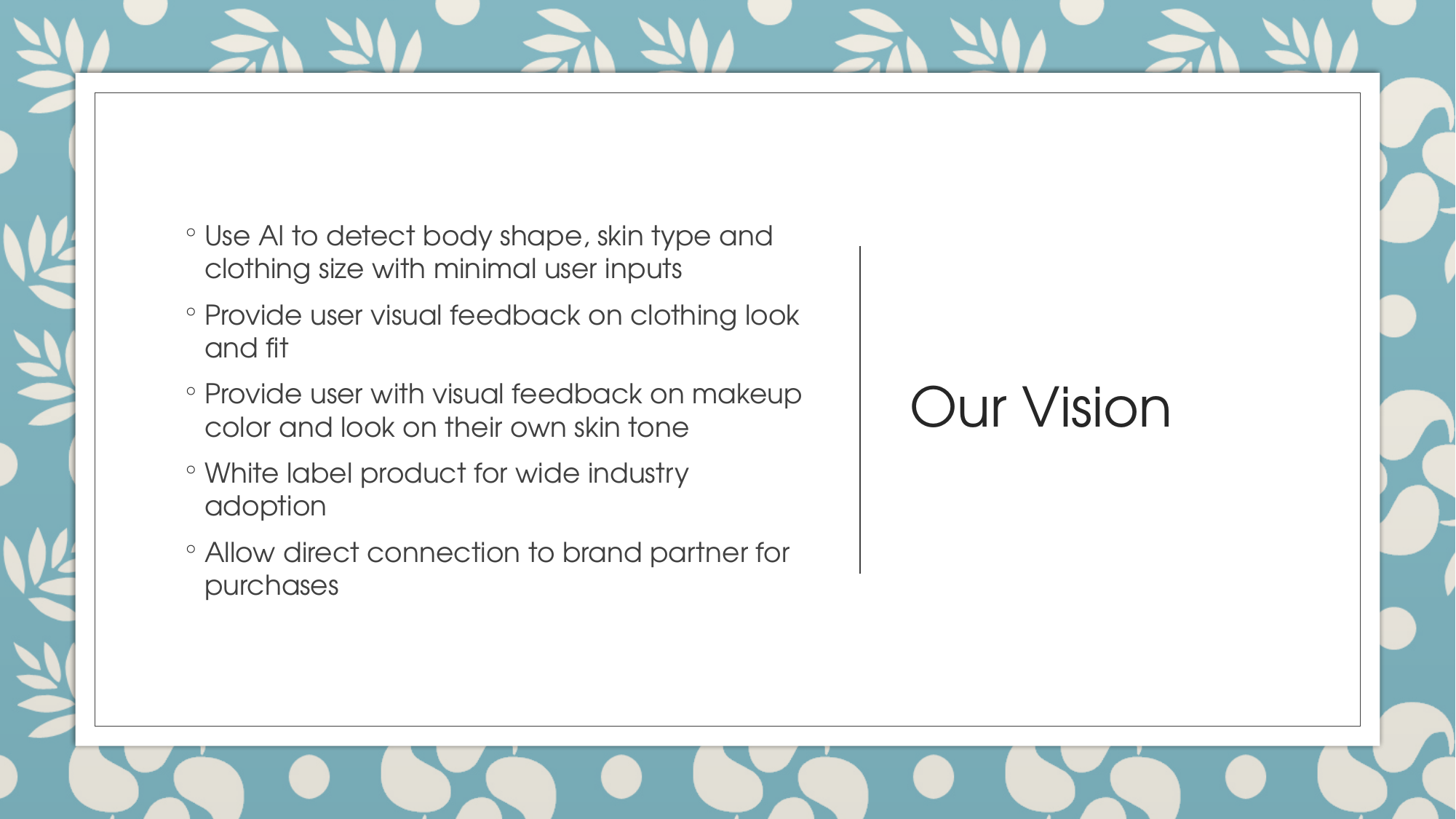

Use AI to detect body shape, skin type and clothing size with minimal user inputs
Provide user visual feedback on clothing look and fit
Provide user with visual feedback on makeup color and look on their own skin tone
White label product for wide industry adoption
Allow direct connection to brand partner for purchases
# Our Vision